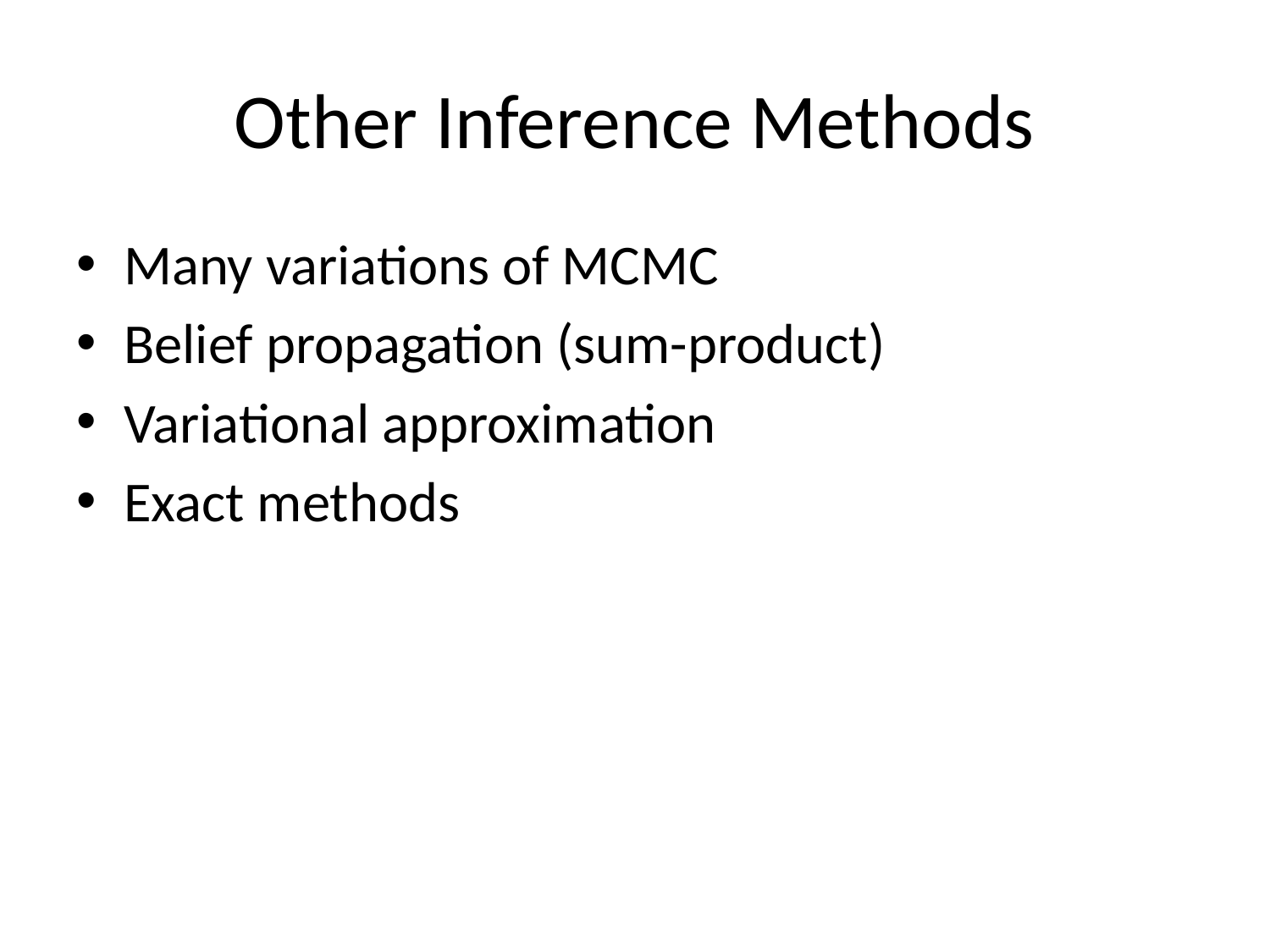

# Other Inference Methods
Many variations of MCMC
Belief propagation (sum-product)
Variational approximation
Exact methods